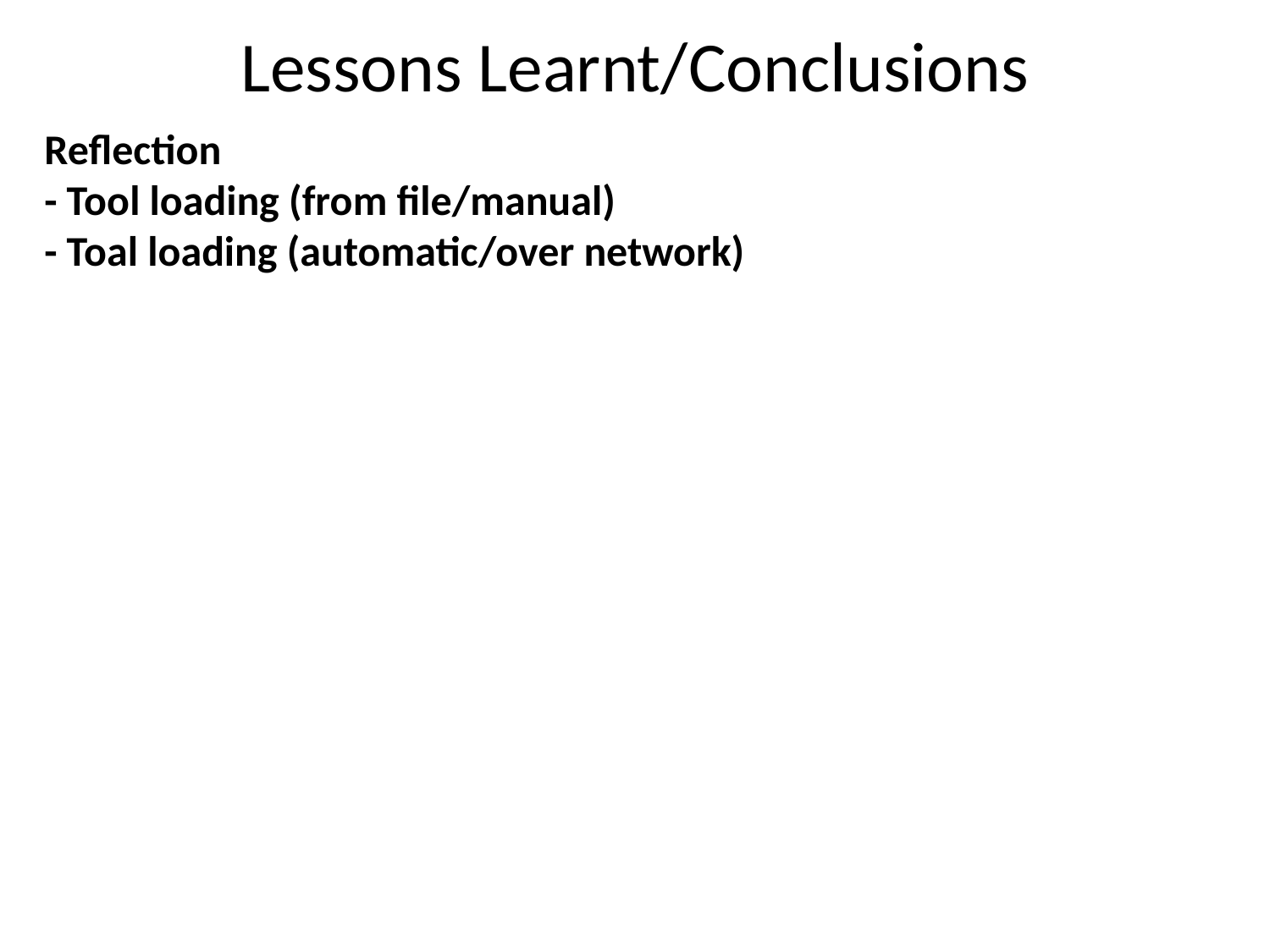

# Lessons Learnt/Conclusions

Reflection
- Tool loading (from file/manual)
- Toal loading (automatic/over network)